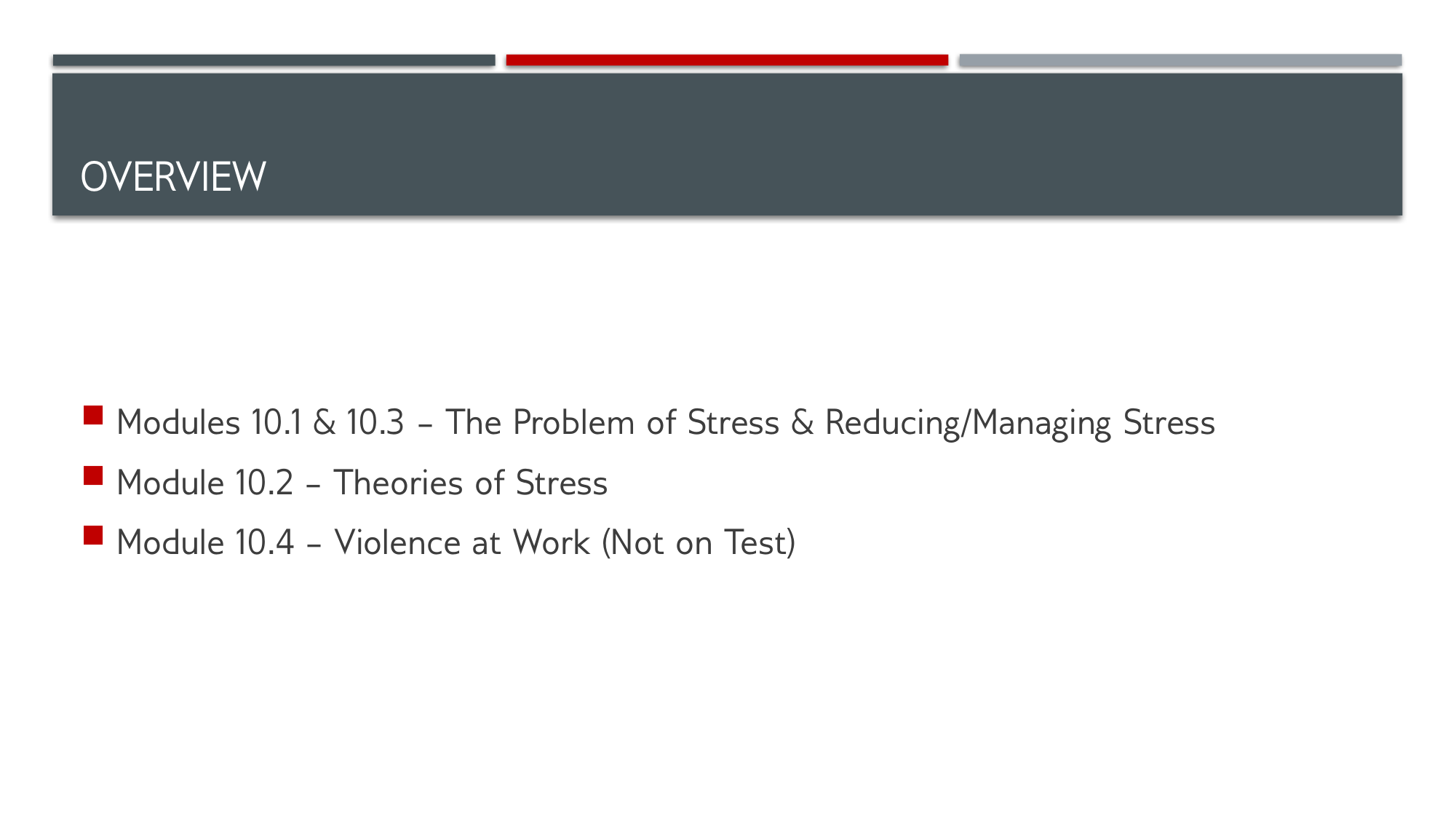

# Overview
Modules 10.1 & 10.3 – The Problem of Stress & Reducing/Managing Stress
Module 10.2 – Theories of Stress
Module 10.4 – Violence at Work (Not on Test)